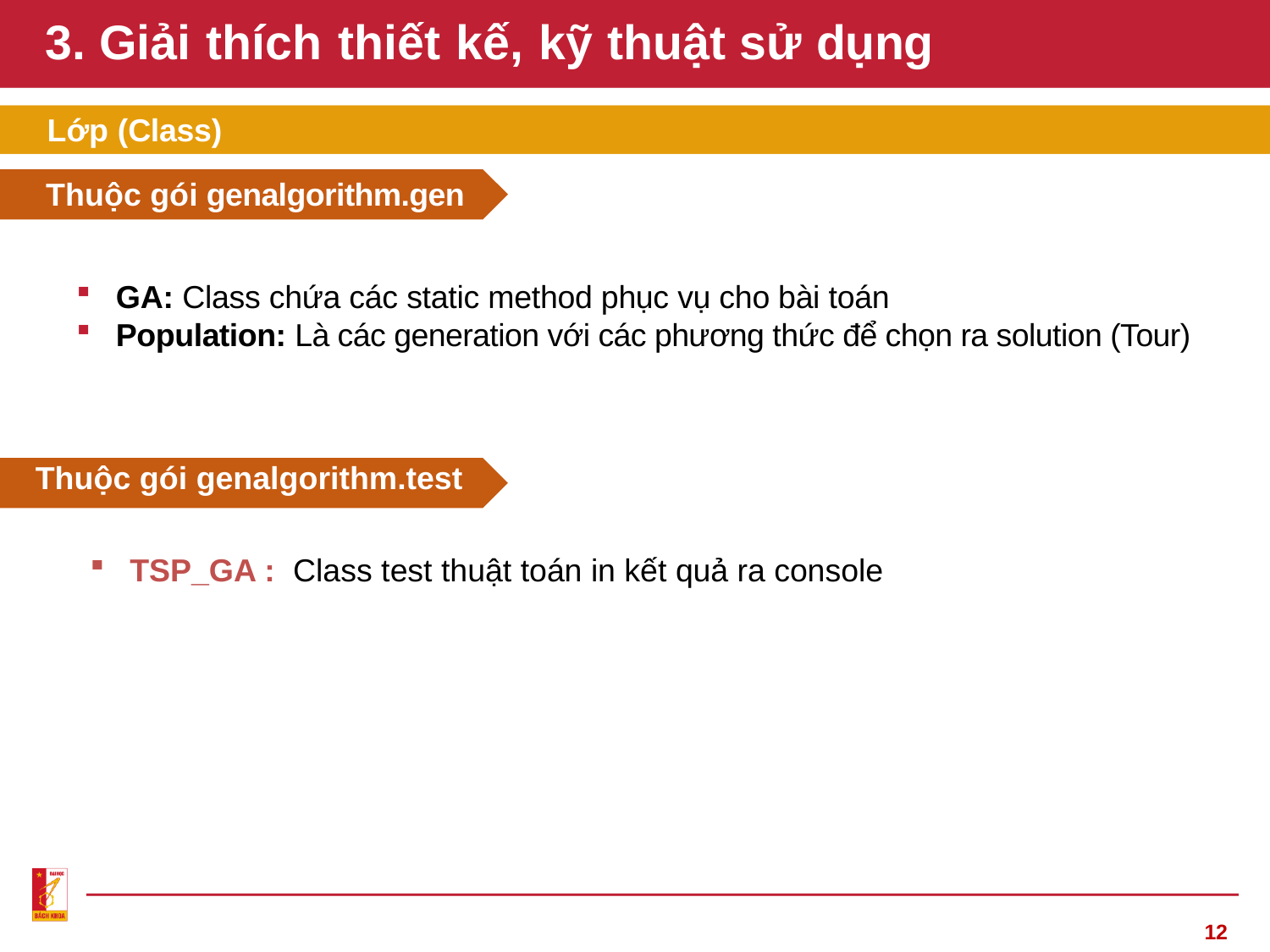

# 3. Giải thích thiết kế, kỹ thuật sử dụng
Lớp (Class)
Thuộc gói genalgorithm.gen

GA: Class chứa các static method phục vụ cho bài toán
Population: Là các generation với các phương thức để chọn ra solution (Tour)

    Thuộc gói genalgorithm.test
TSP_GA :  Class test thuật toán in kết quả ra console
12